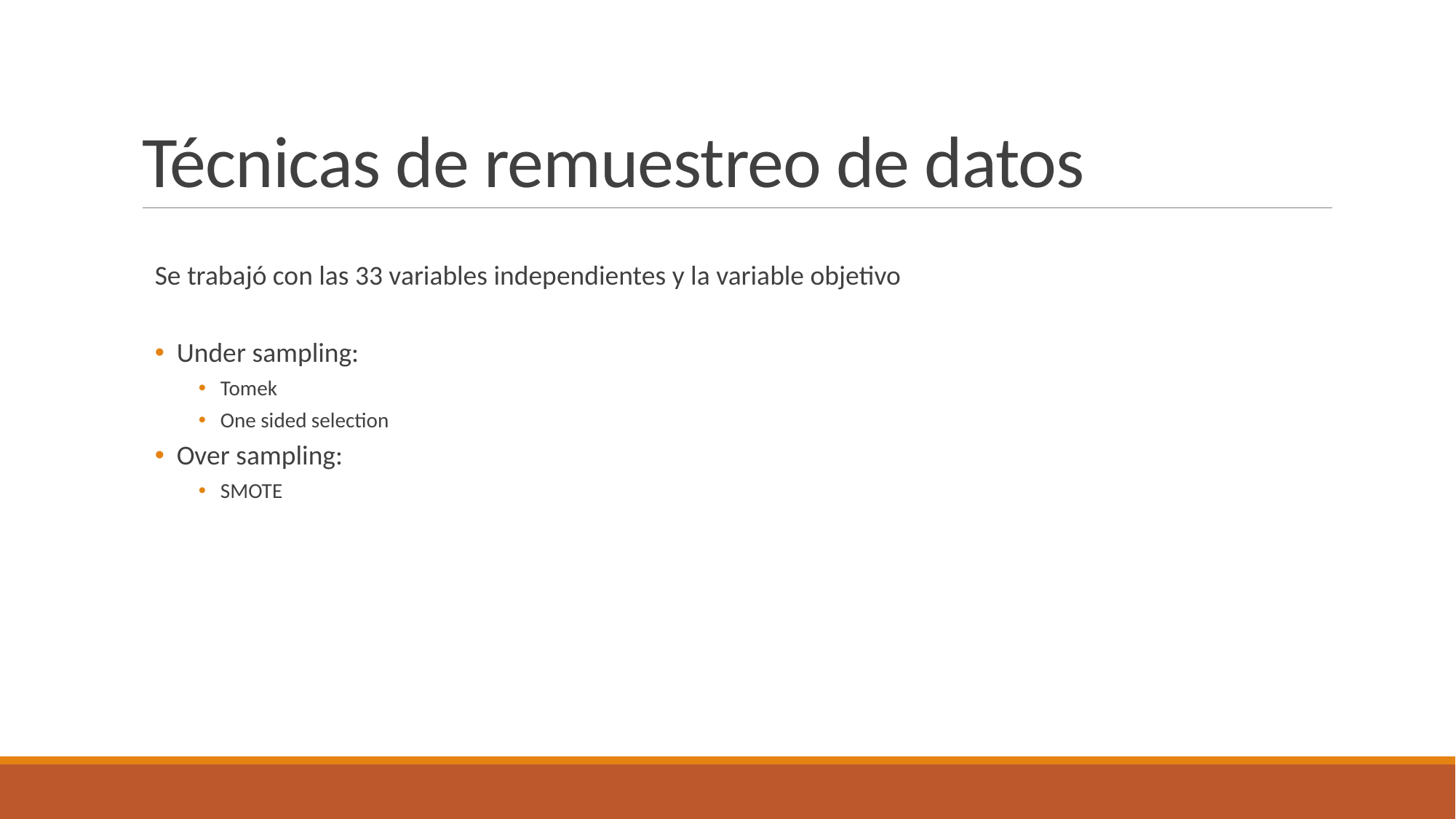

# Técnicas de remuestreo de datos

Se trabajó con las 33 variables independientes y la variable objetivo

Under sampling:
Tomek
One sided selection
Over sampling:
SMOTE